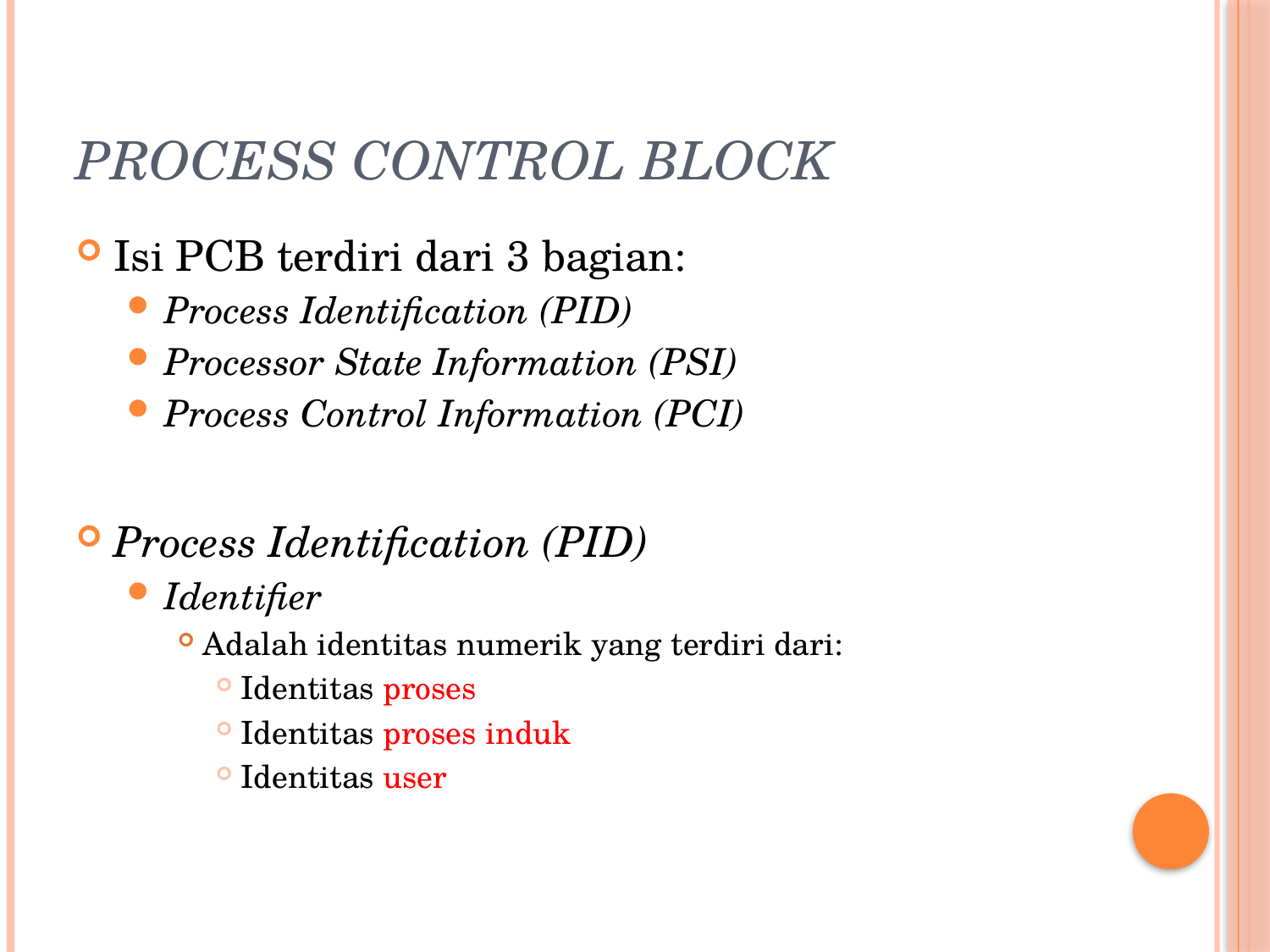

# Process Control Block
Isi PCB terdiri dari 3 bagian:
Process Identification (PID)
Processor State Information (PSI)
Process Control Information (PCI)

Process Identification (PID)
Identifier
Adalah identitas numerik yang terdiri dari:
Identitas proses
Identitas proses induk
Identitas user